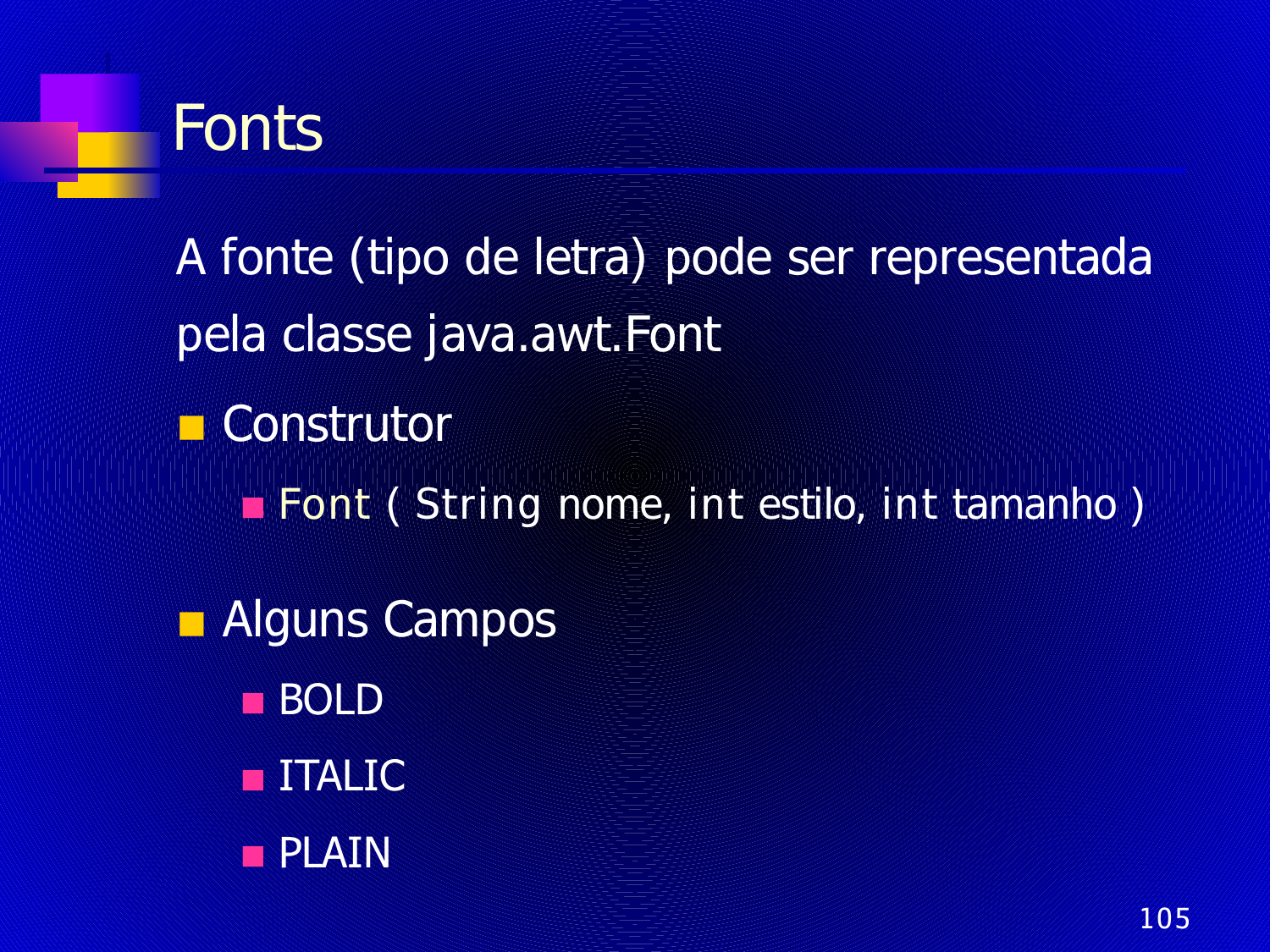

Fonts
A fonte (tipo de letra) pode ser representada pela classe java.awt.Font
Construtor
Font ( String nome, int estilo, int tamanho )
Alguns Campos
BOLD
ITALIC
PLAIN
105